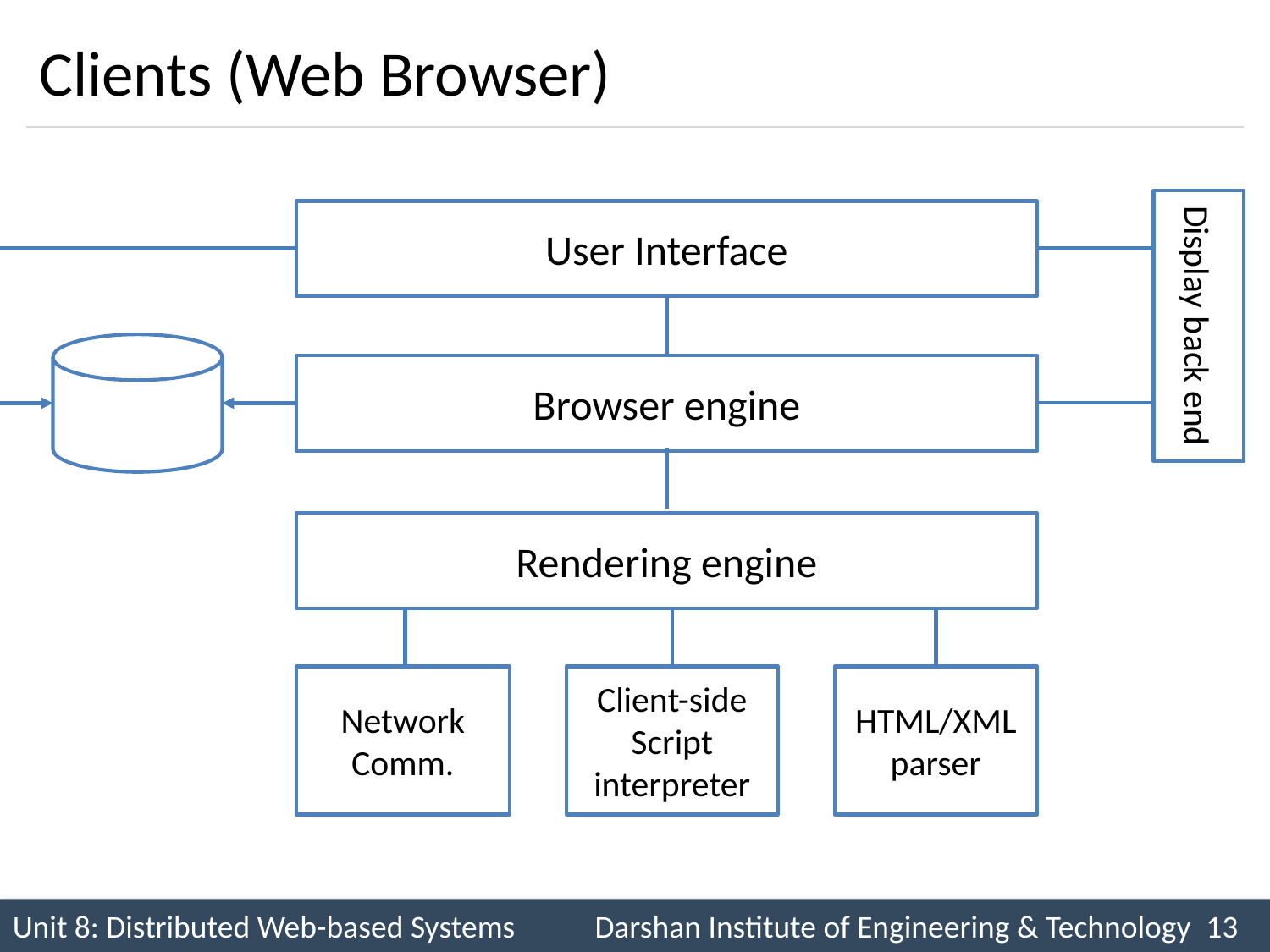

# Clients (Web Browser)
Display back end
User Interface

Browser engine
Rendering engine
Network
Comm.
Client-side
Script
interpreter
HTML/XML
parser